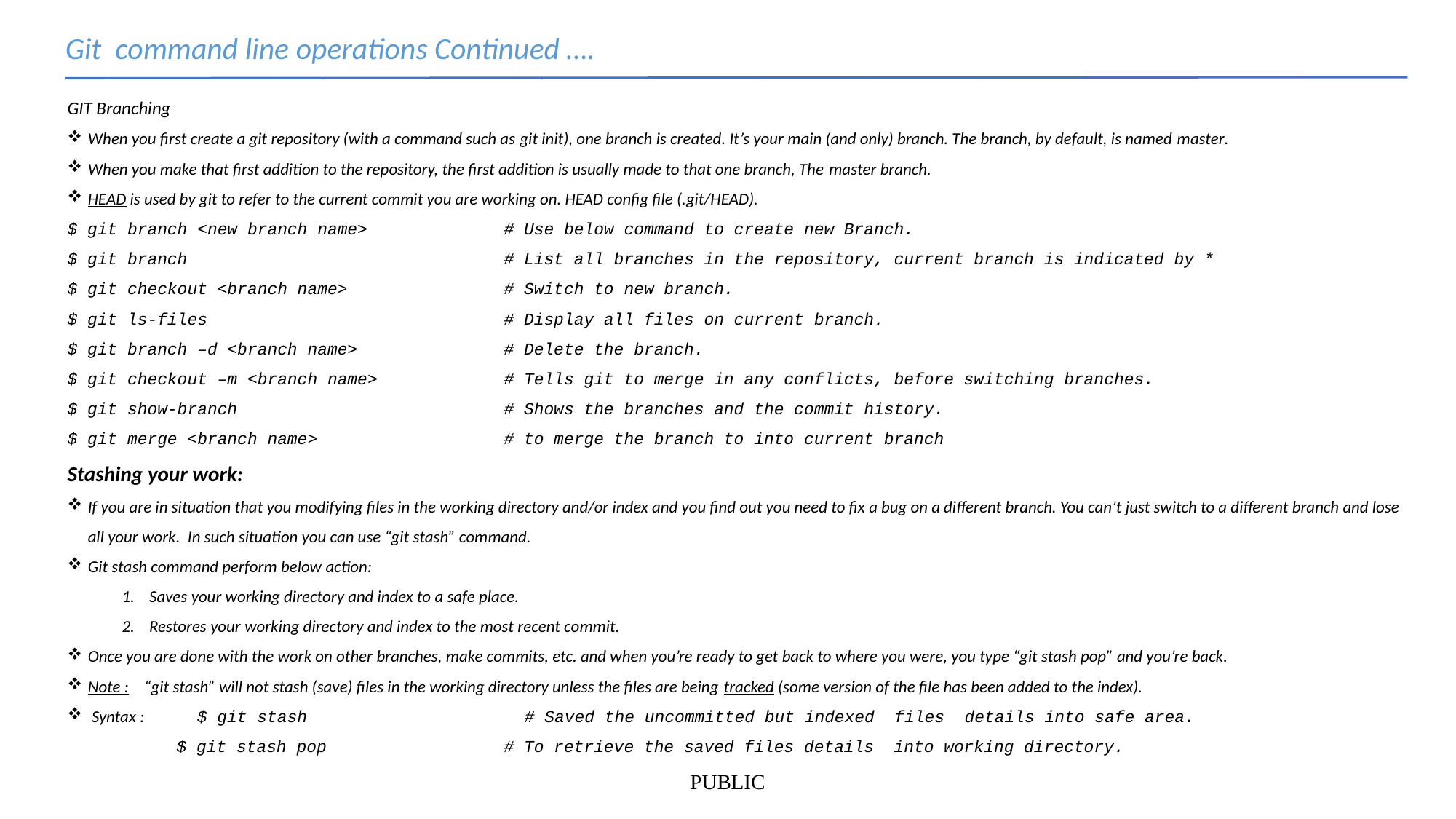

Git  command line operations Continued ….
GIT Branching
When you first create a git repository (with a command such as git init), one branch is created. It’s your main (and only) branch. The branch, by default, is named master.
When you make that first addition to the repository, the first addition is usually made to that one branch, The master branch.
HEAD is used by git to refer to the current commit you are working on. HEAD config file (.git/HEAD).
$ git branch <new branch name>	 	# Use below command to create new Branch.
$ git branch			# List all branches in the repository, current branch is indicated by *
$ git checkout <branch name>		# Switch to new branch.
$ git ls-files 			# Display all files on current branch.
$ git branch –d <branch name>		# Delete the branch.
$ git checkout –m <branch name>		# Tells git to merge in any conflicts, before switching branches.
$ git show-branch 			# Shows the branches and the commit history.
$ git merge <branch name>		# to merge the branch to into current branch
Stashing your work:
If you are in situation that you modifying files in the working directory and/or index and you find out you need to fix a bug on a different branch. You can’t just switch to a different branch and lose all your work.  In such situation you can use “git stash” command.
Git stash command perform below action:
Saves your working directory and index to a safe place.
Restores your working directory and index to the most recent commit.
Once you are done with the work on other branches, make commits, etc. and when you’re ready to get back to where you were, you type “git stash pop” and you’re back.
Note :    “git stash” will not stash (save) files in the working directory unless the files are being tracked (some version of the file has been added to the index).
 Syntax :   	$ git stash  		# Saved the uncommitted but indexed  files  details into safe area.
	$ git stash pop		# To retrieve the saved files details  into working directory.
PUBLIC